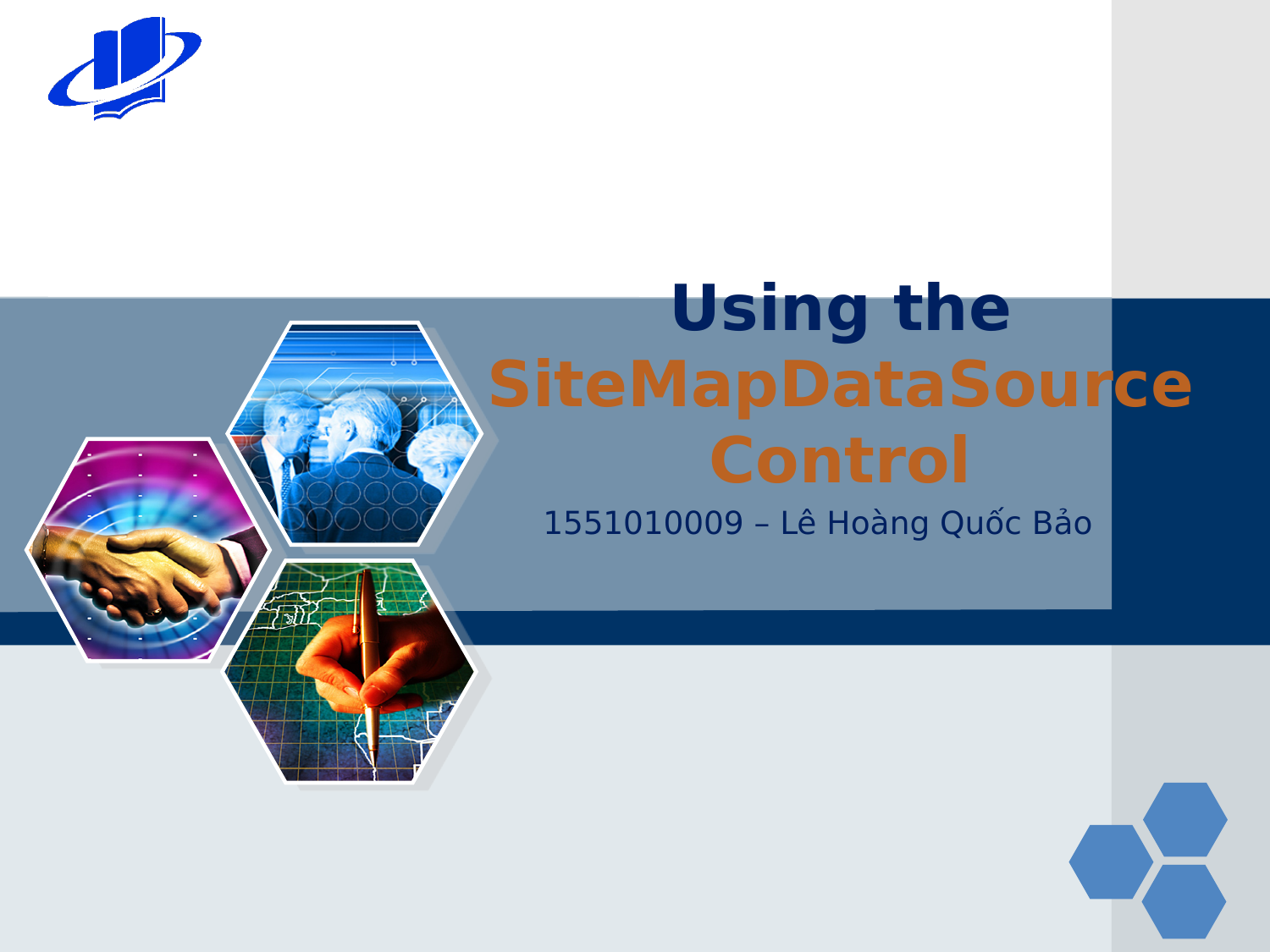

# Using the SiteMapDataSource Control
1551010009 – Lê Hoàng Quốc Bảo